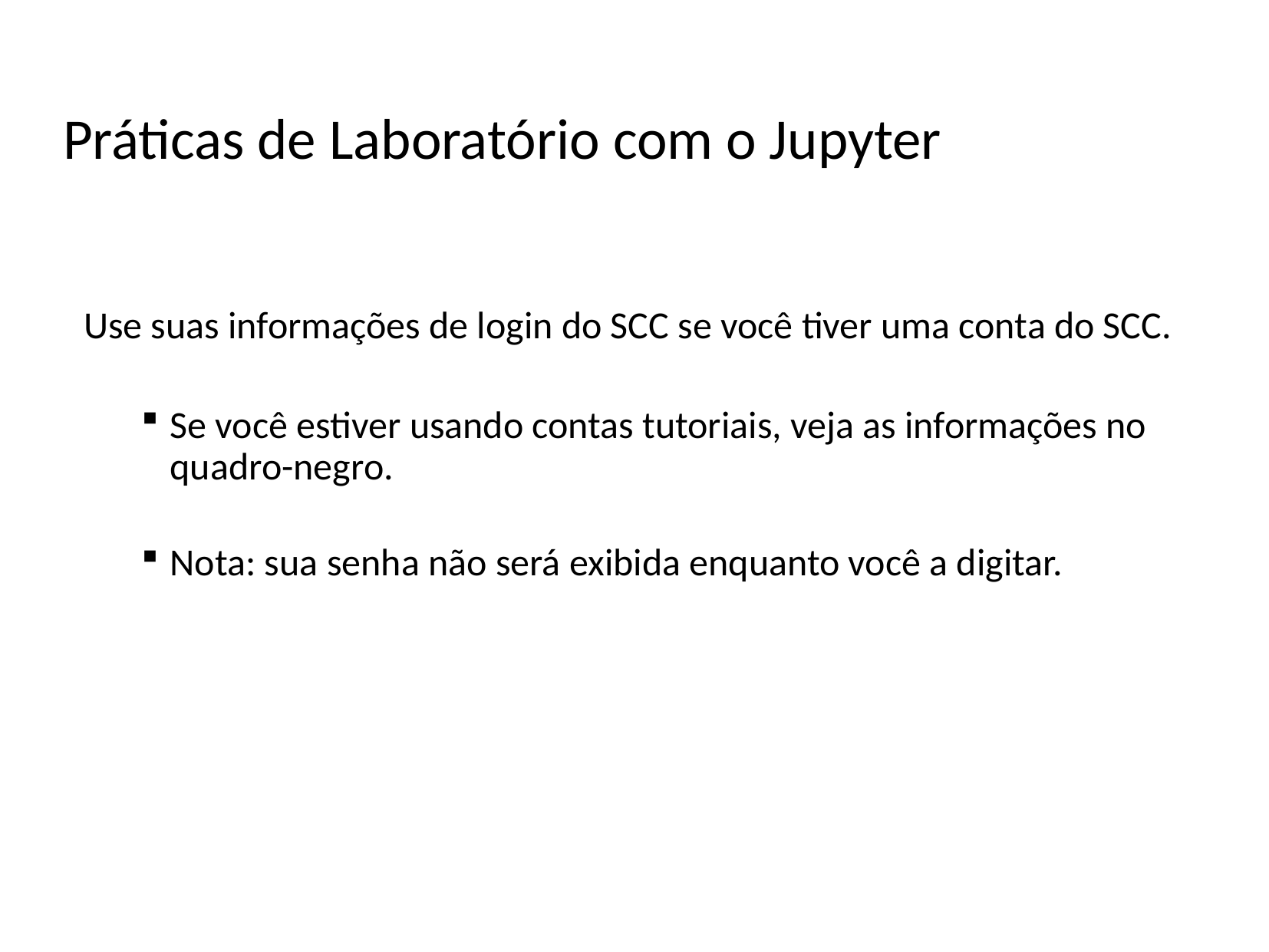

# Práticas de Laboratório com o Jupyter

Use suas informações de login do SCC se você tiver uma conta do SCC.

Se você estiver usando contas tutoriais, veja as informações no quadro-negro.

Nota: sua senha não será exibida enquanto você a digitar.